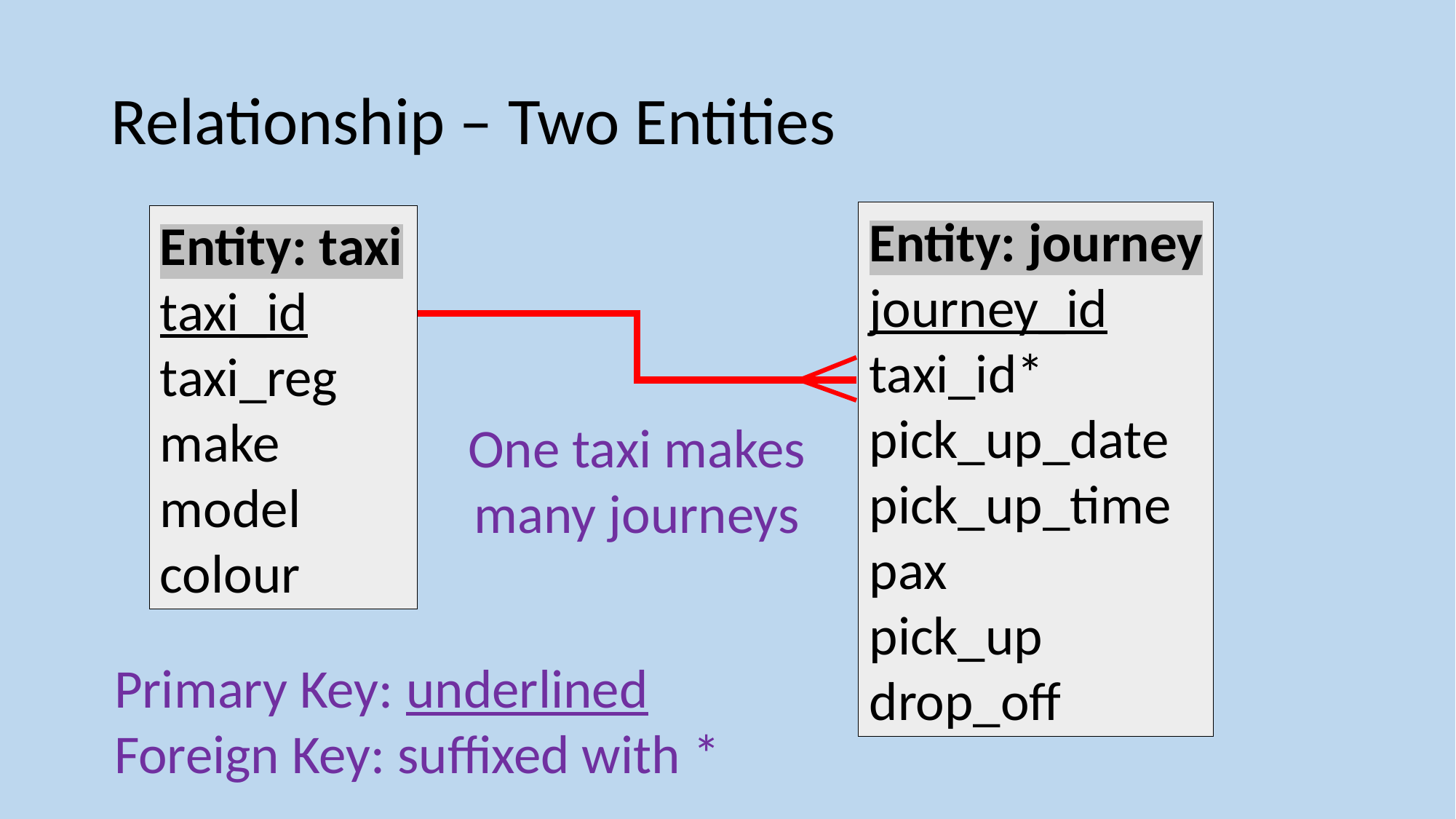

# Relationship – Two Entities
Entity: journey
journey_id
taxi_id*
pick_up_date
pick_up_time
pax
pick_up
drop_off
Entity: taxi
taxi_id
taxi_reg
make
model
colour
One taxi makes
many journeys
Primary Key: underlined
Foreign Key: suffixed with *